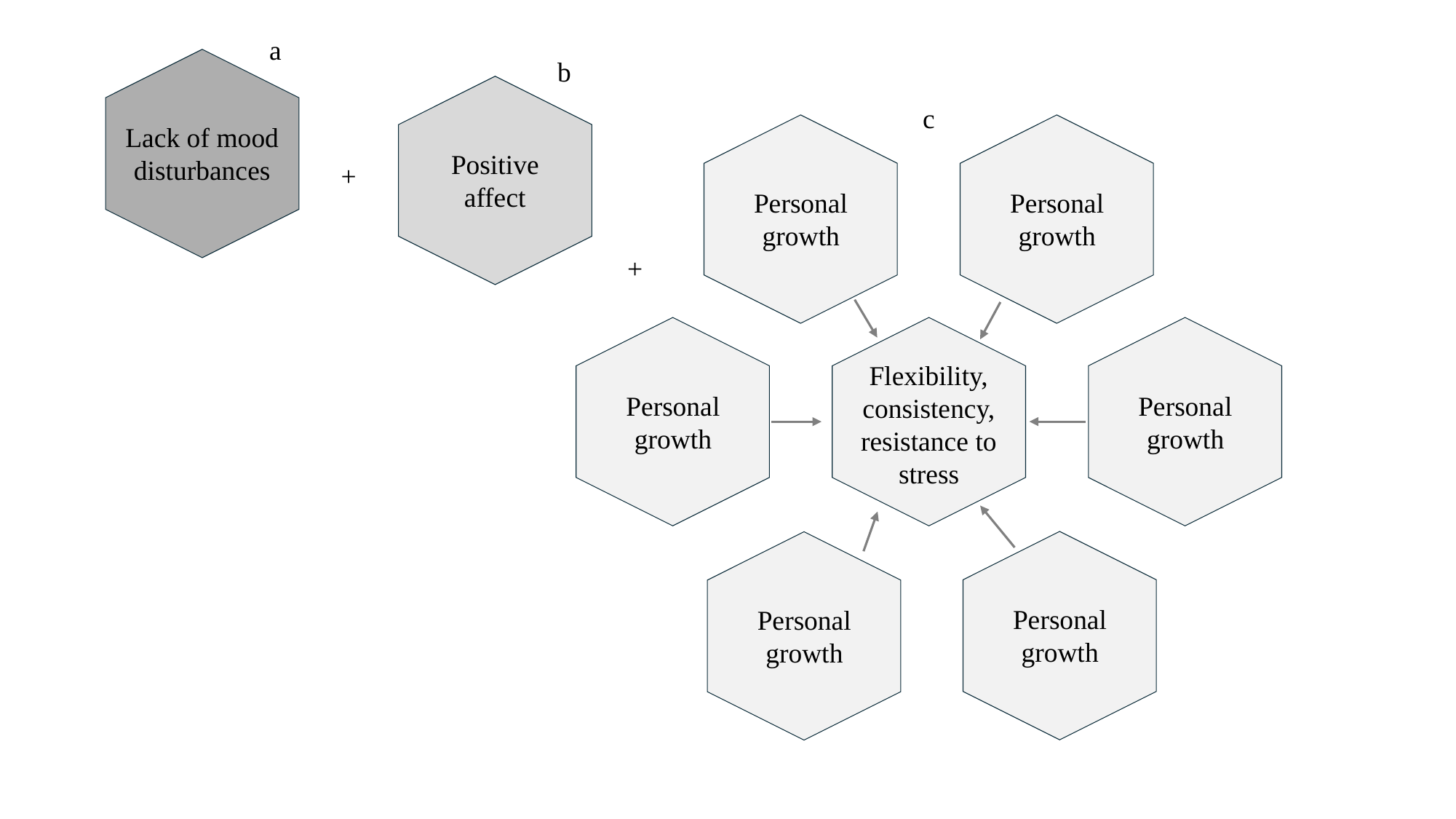

a
b

c
Lack of mood disturbances

Positive
affect
+
Personal growth
Personal growth
+

Flexibility, consistency, resistance to stress
Personal growth
Personal growth

Personal growth
Personal growth